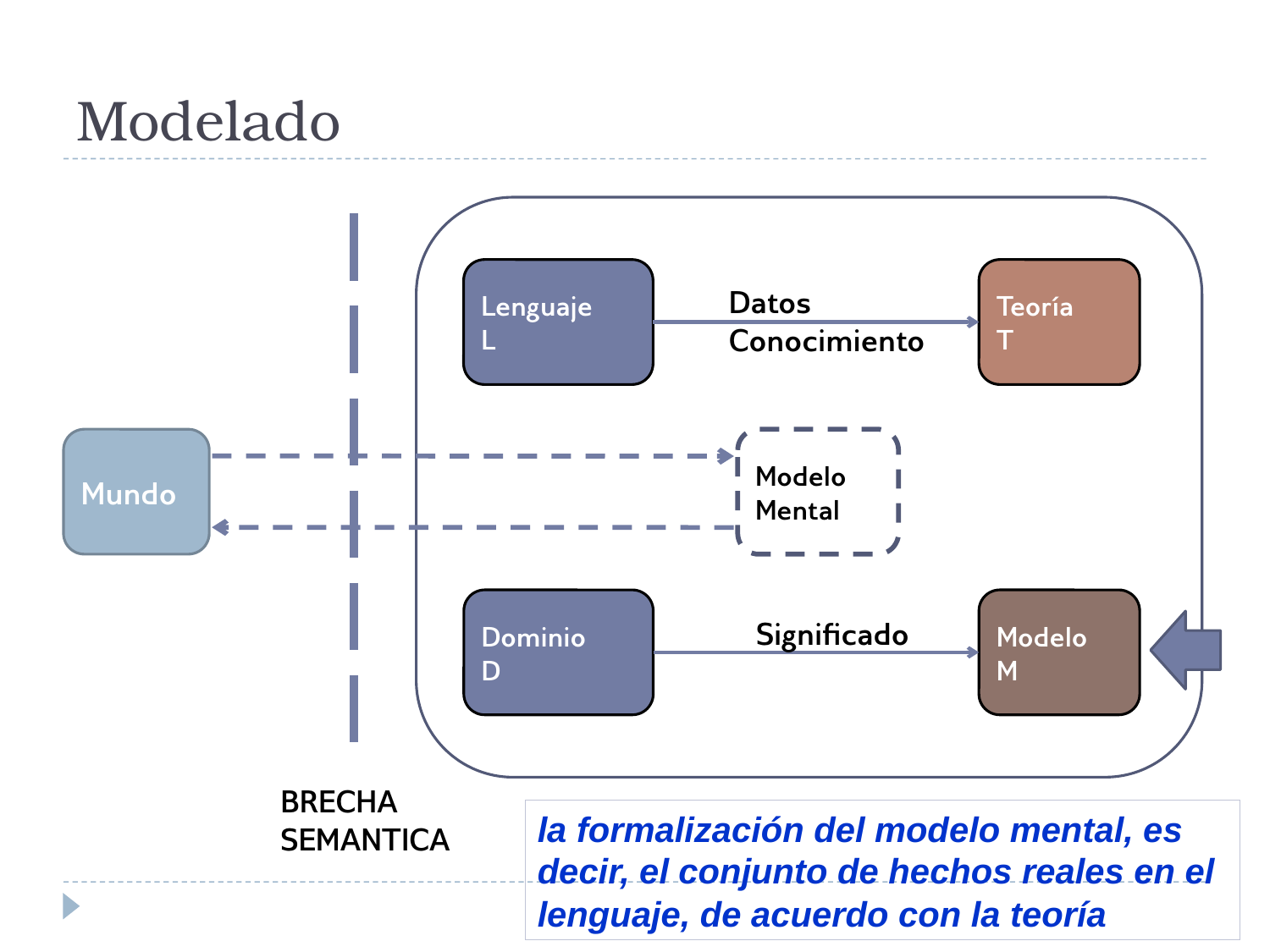

# Modelado

Lenguaje
L
Teoría
T
Datos
Conocimiento
Mundo
Modelo
Mental
Dominio
D
Modelo
M
Significado

BRECHA
SEMANTICA
la formalización del modelo mental, es decir, el conjunto de hechos reales en el lenguaje, de acuerdo con la teoría